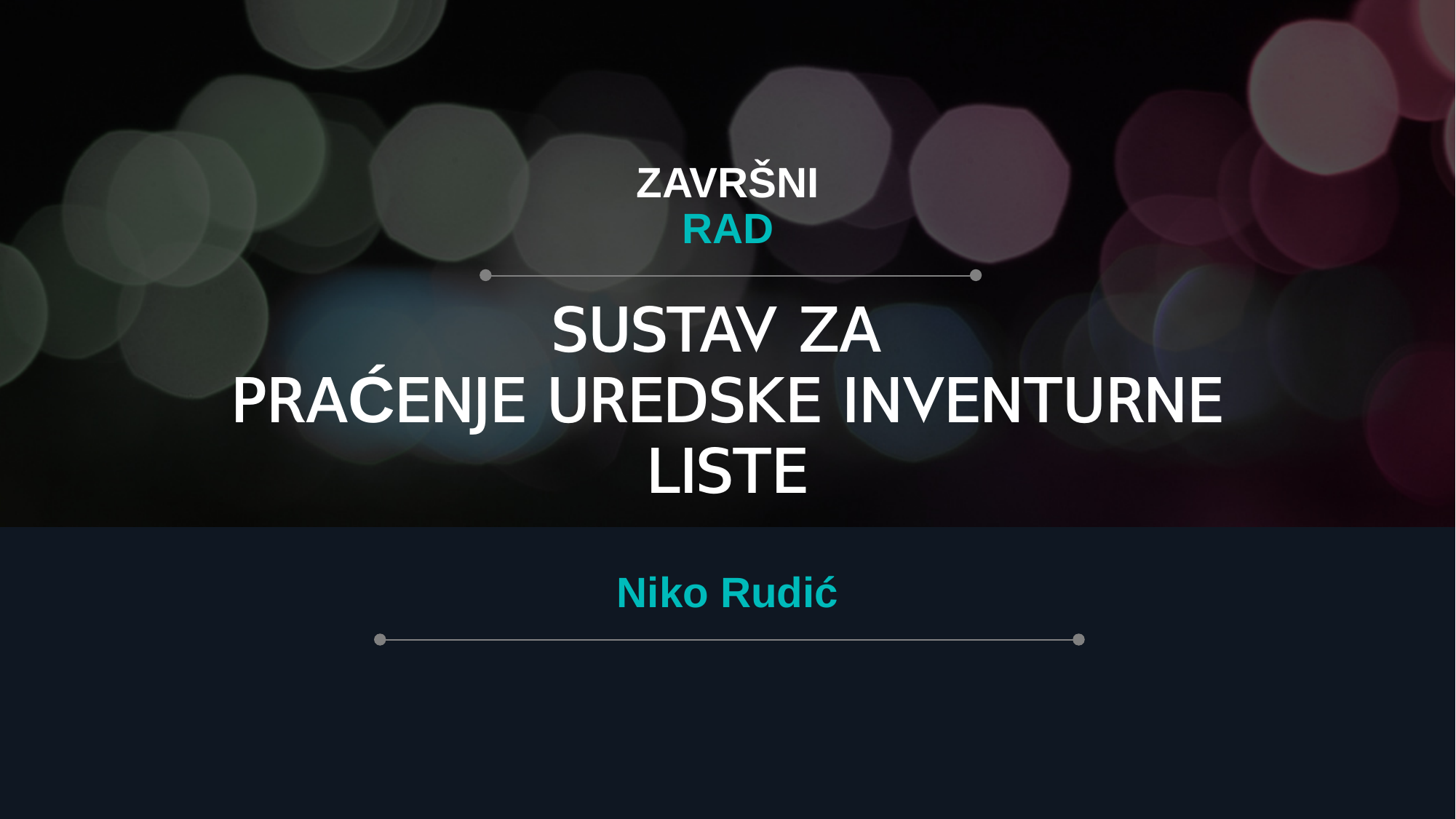

ZAVRŠNI
RAD
# SUSTAV ZA PRAĆENJE UREDSKE INVENTURNE LISTE
Niko Rudić